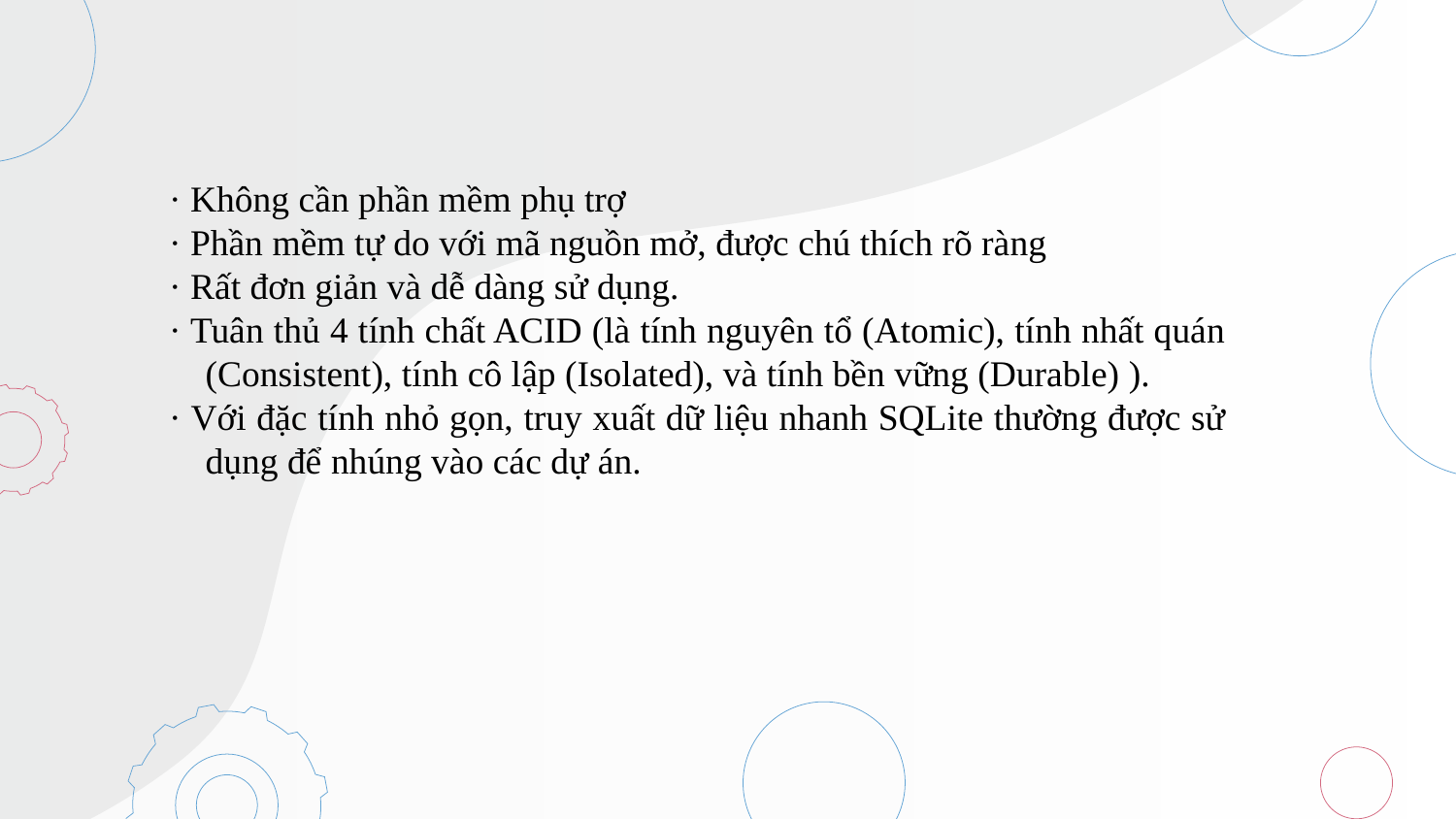

· Không cần phần mềm phụ trợ
· Phần mềm tự do với mã nguồn mở, được chú thích rõ ràng
· Rất đơn giản và dễ dàng sử dụng.
· Tuân thủ 4 tính chất ACID (là tính nguyên tổ (Atomic), tính nhất quán (Consistent), tính cô lập (Isolated), và tính bền vững (Durable) ).
· Với đặc tính nhỏ gọn, truy xuất dữ liệu nhanh SQLite thường được sử dụng để nhúng vào các dự án.